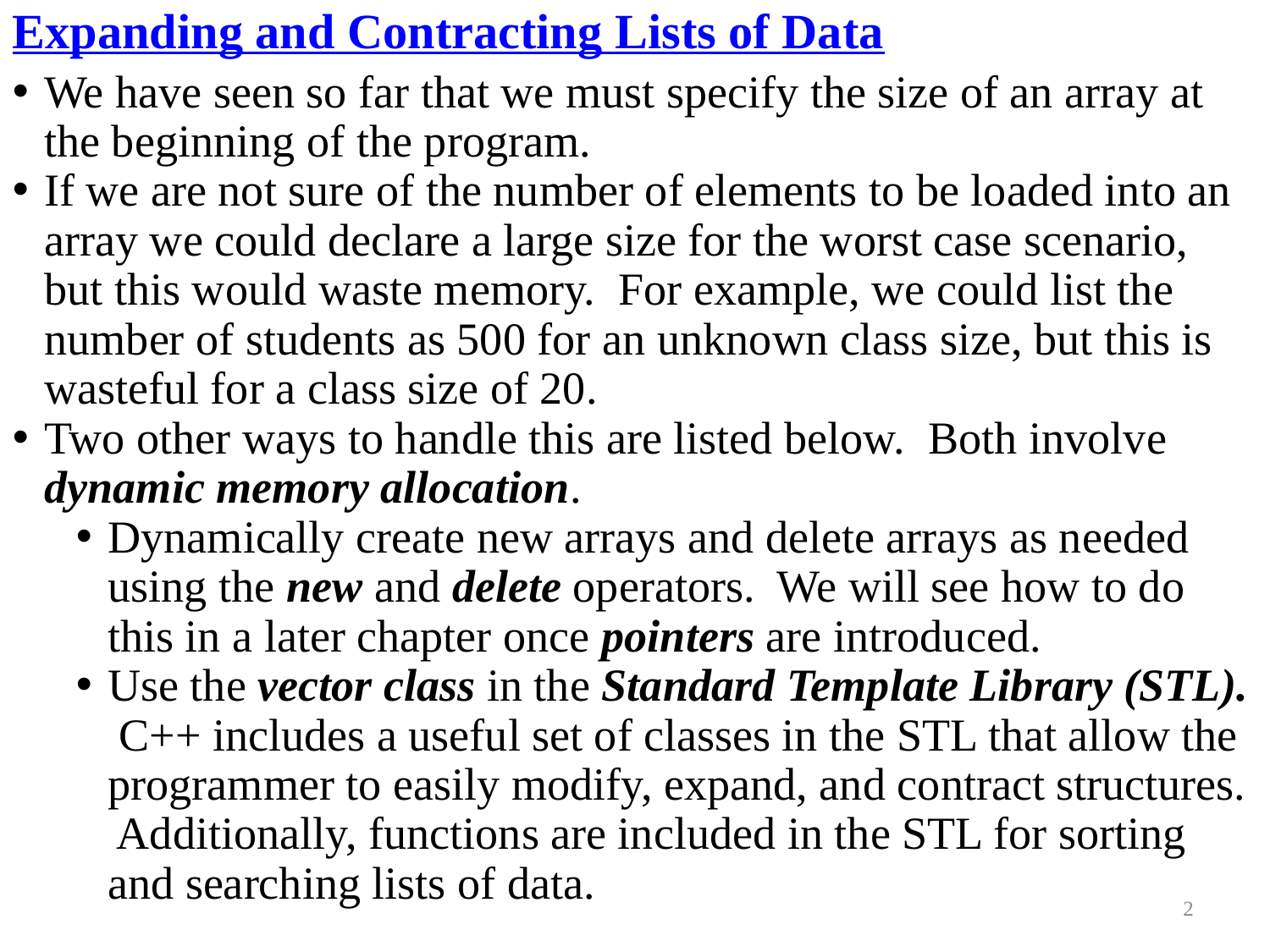

Expanding and Contracting Lists of Data
We have seen so far that we must specify the size of an array at the beginning of the program.
If we are not sure of the number of elements to be loaded into an array we could declare a large size for the worst case scenario, but this would waste memory.  For example, we could list the number of students as 500 for an unknown class size, but this is wasteful for a class size of 20.
Two other ways to handle this are listed below.  Both involve dynamic memory allocation.
Dynamically create new arrays and delete arrays as needed using the new and delete operators.  We will see how to do this in a later chapter once pointers are introduced.
Use the vector class in the Standard Template Library (STL).  C++ includes a useful set of classes in the STL that allow the programmer to easily modify, expand, and contract structures.  Additionally, functions are included in the STL for sorting and searching lists of data.
2